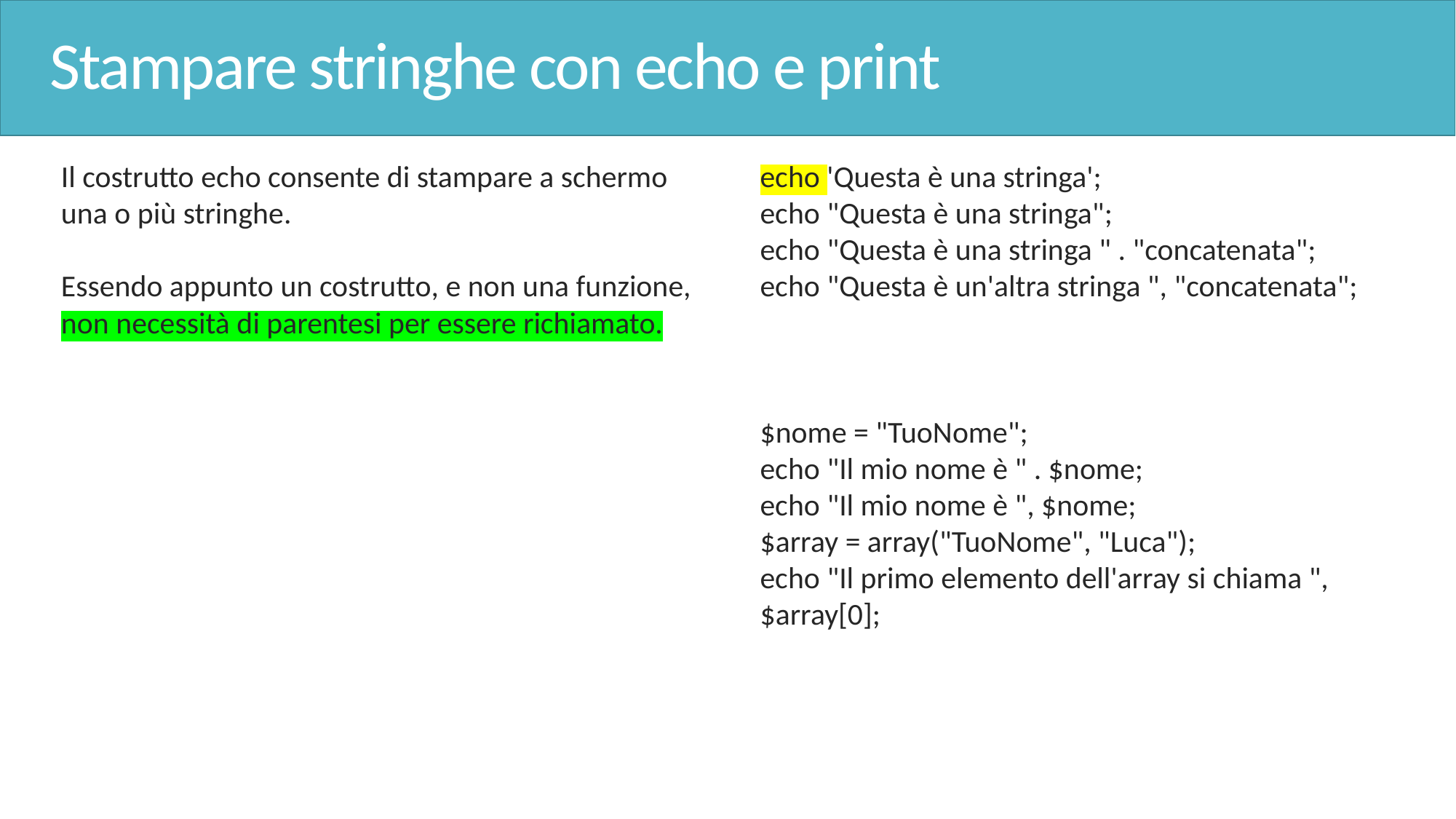

# Stampare stringhe con echo e print
Il costrutto echo consente di stampare a schermo una o più stringhe.
Essendo appunto un costrutto, e non una funzione, non necessità di parentesi per essere richiamato.
echo 'Questa è una stringa';
echo "Questa è una stringa";
echo "Questa è una stringa " . "concatenata";
echo "Questa è un'altra stringa ", "concatenata";

$nome = "TuoNome";
echo "Il mio nome è " . $nome;
echo "Il mio nome è ", $nome;
$array = array("TuoNome", "Luca");
echo "Il primo elemento dell'array si chiama ", $array[0];